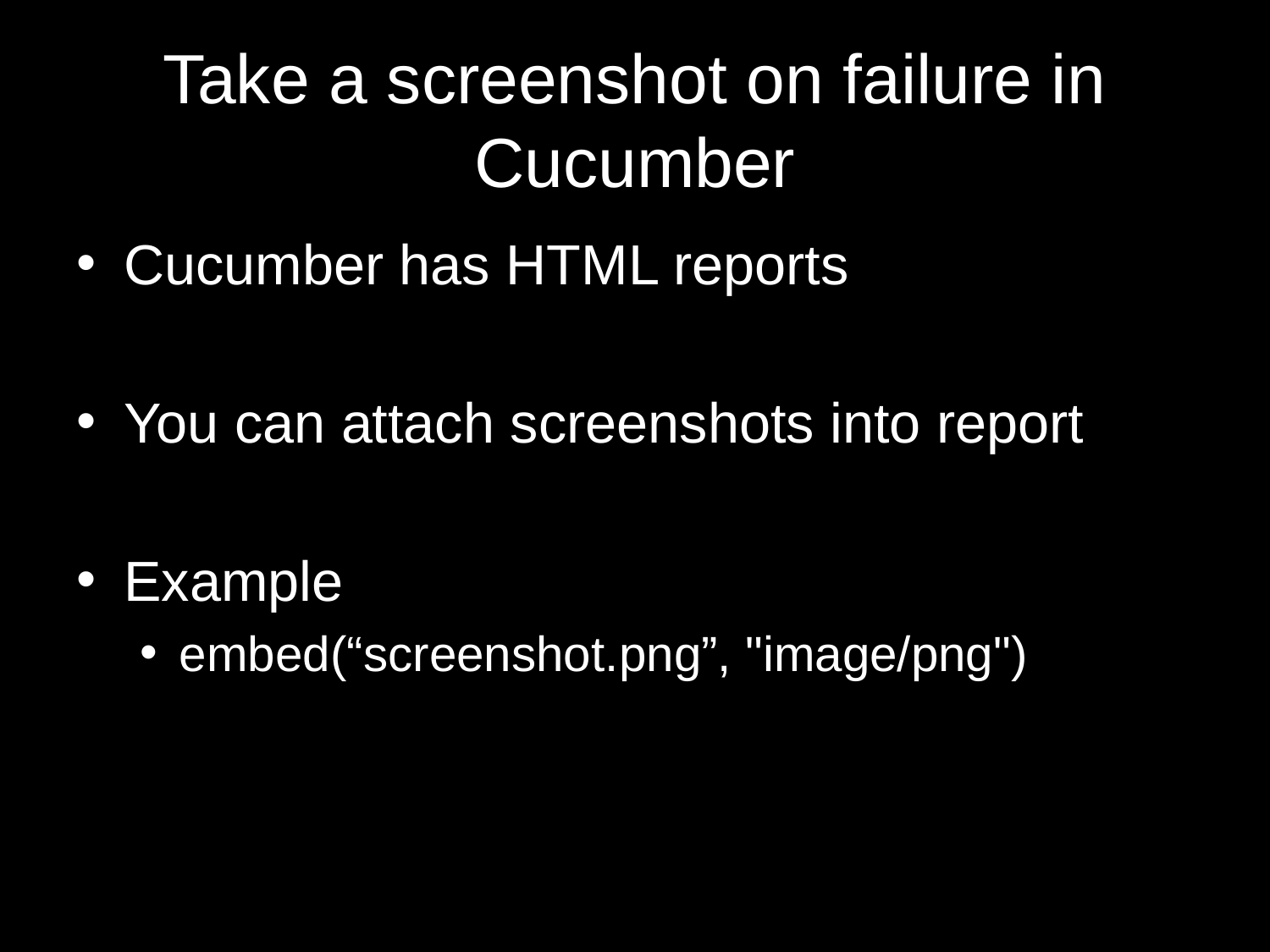

# Take a screenshot on failure in Cucumber
Cucumber has HTML reports

You can attach screenshots into report

Example
embed(“screenshot.png”, "image/png")